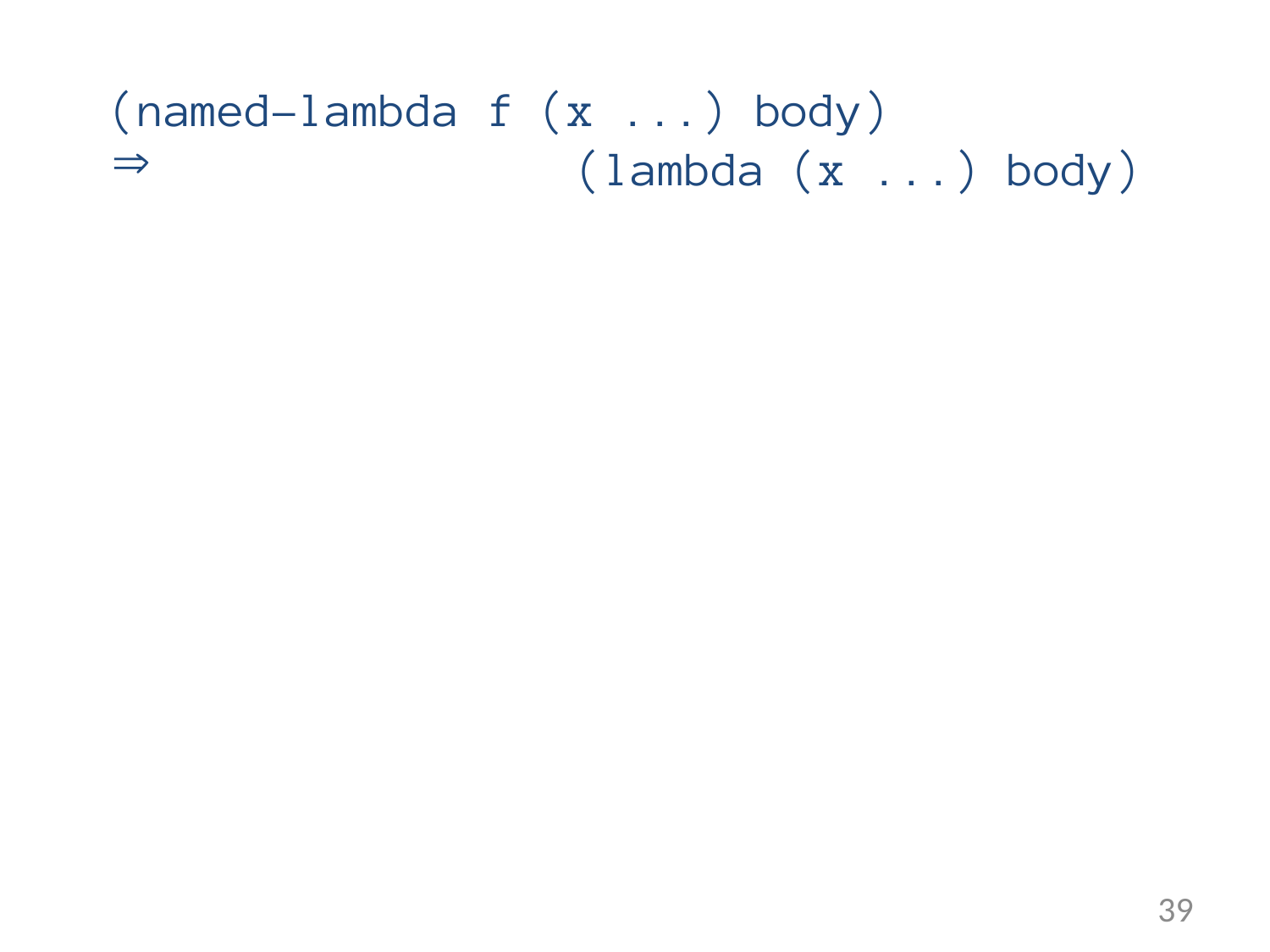

(named-lambda f (x ...) body)
               (lambda (x ...) body)
39